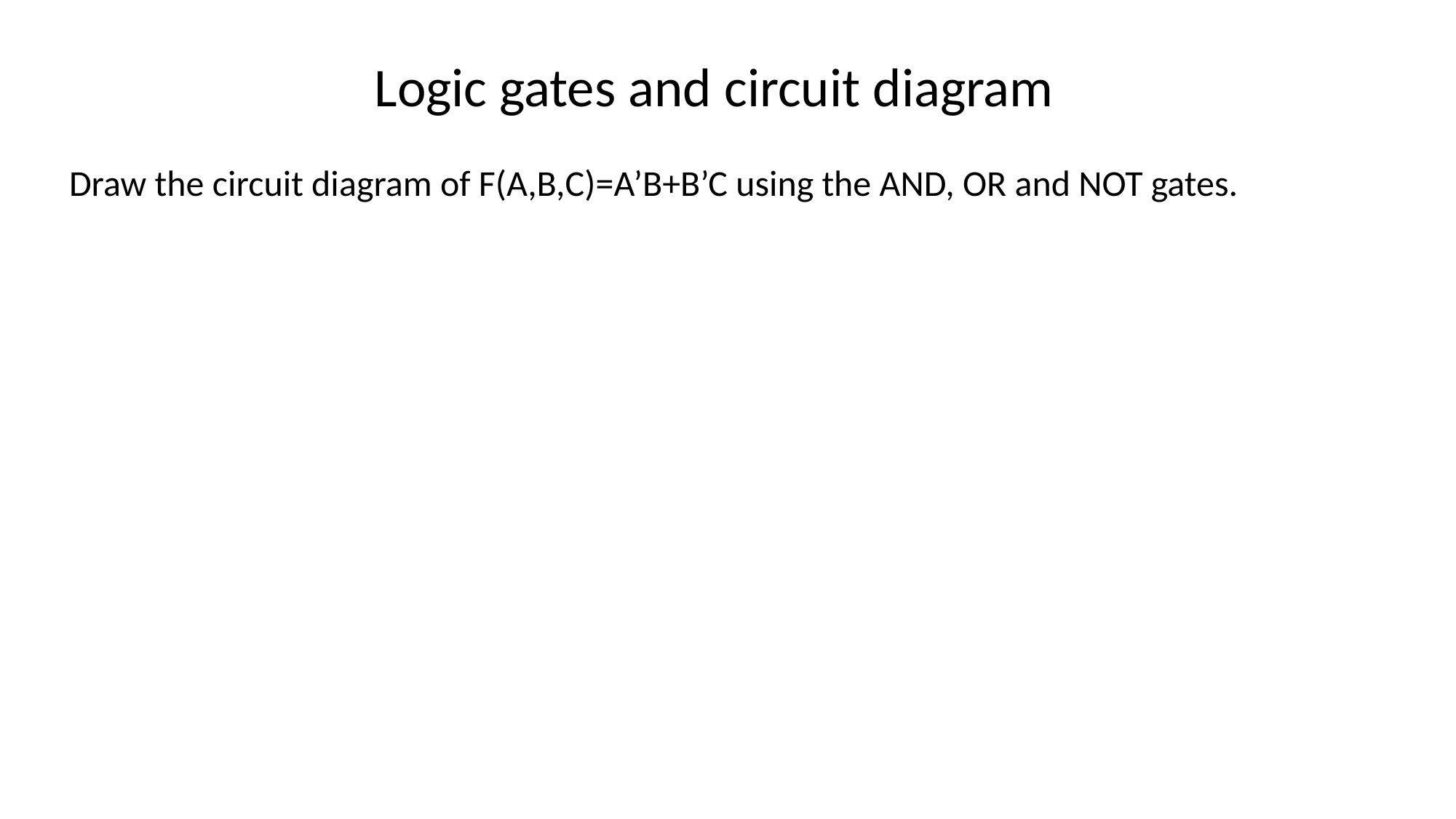

Logic gates and circuit diagram
Draw the circuit diagram of F(A,B,C)=A’B+B’C using the AND, OR and NOT gates.